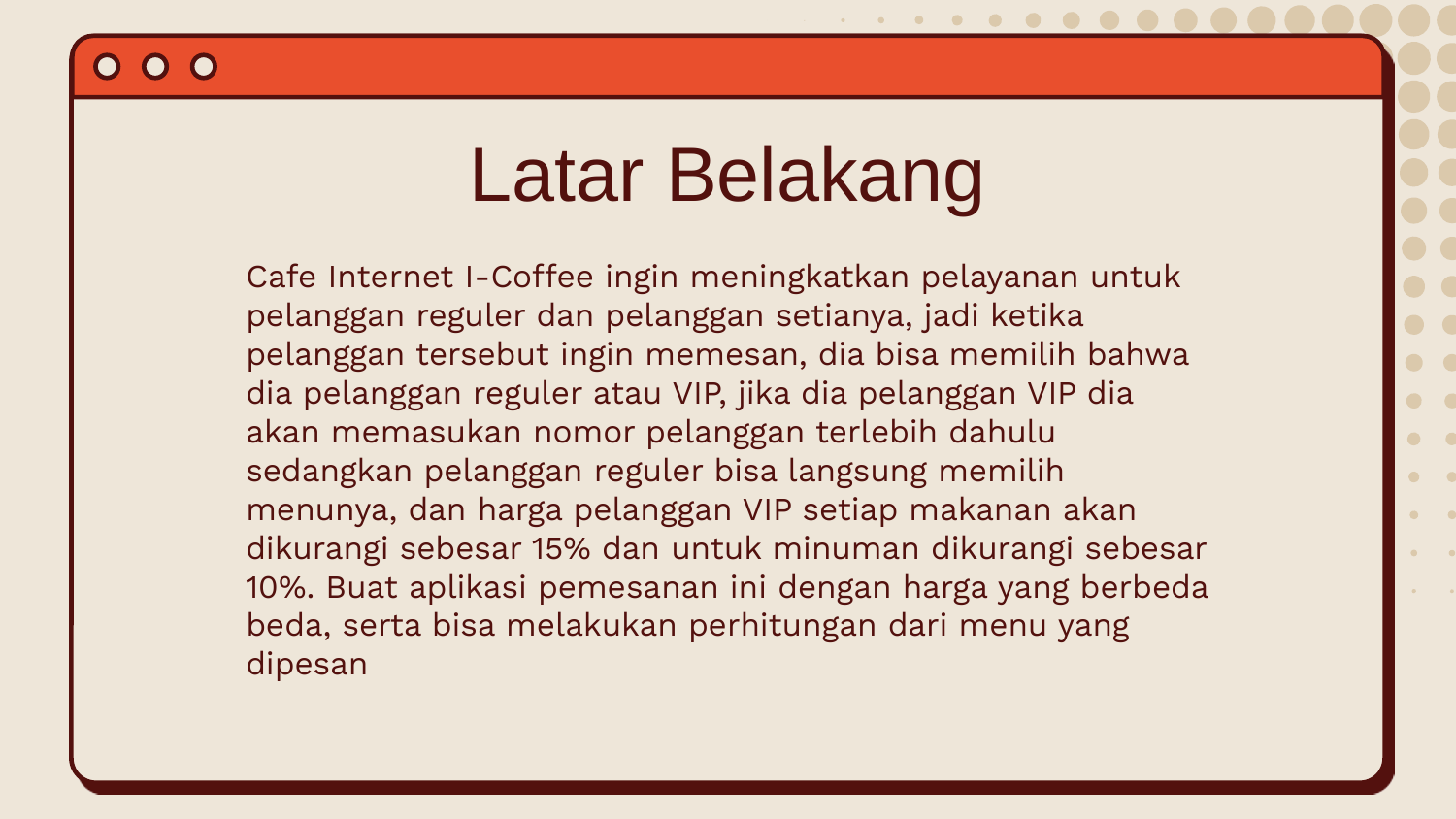

# Latar Belakang
Cafe Internet I-Coffee ingin meningkatkan pelayanan untuk pelanggan reguler dan pelanggan setianya, jadi ketika pelanggan tersebut ingin memesan, dia bisa memilih bahwa dia pelanggan reguler atau VIP, jika dia pelanggan VIP dia akan memasukan nomor pelanggan terlebih dahulu sedangkan pelanggan reguler bisa langsung memilih menunya, dan harga pelanggan VIP setiap makanan akan dikurangi sebesar 15% dan untuk minuman dikurangi sebesar 10%. Buat aplikasi pemesanan ini dengan harga yang berbeda beda, serta bisa melakukan perhitungan dari menu yang dipesan